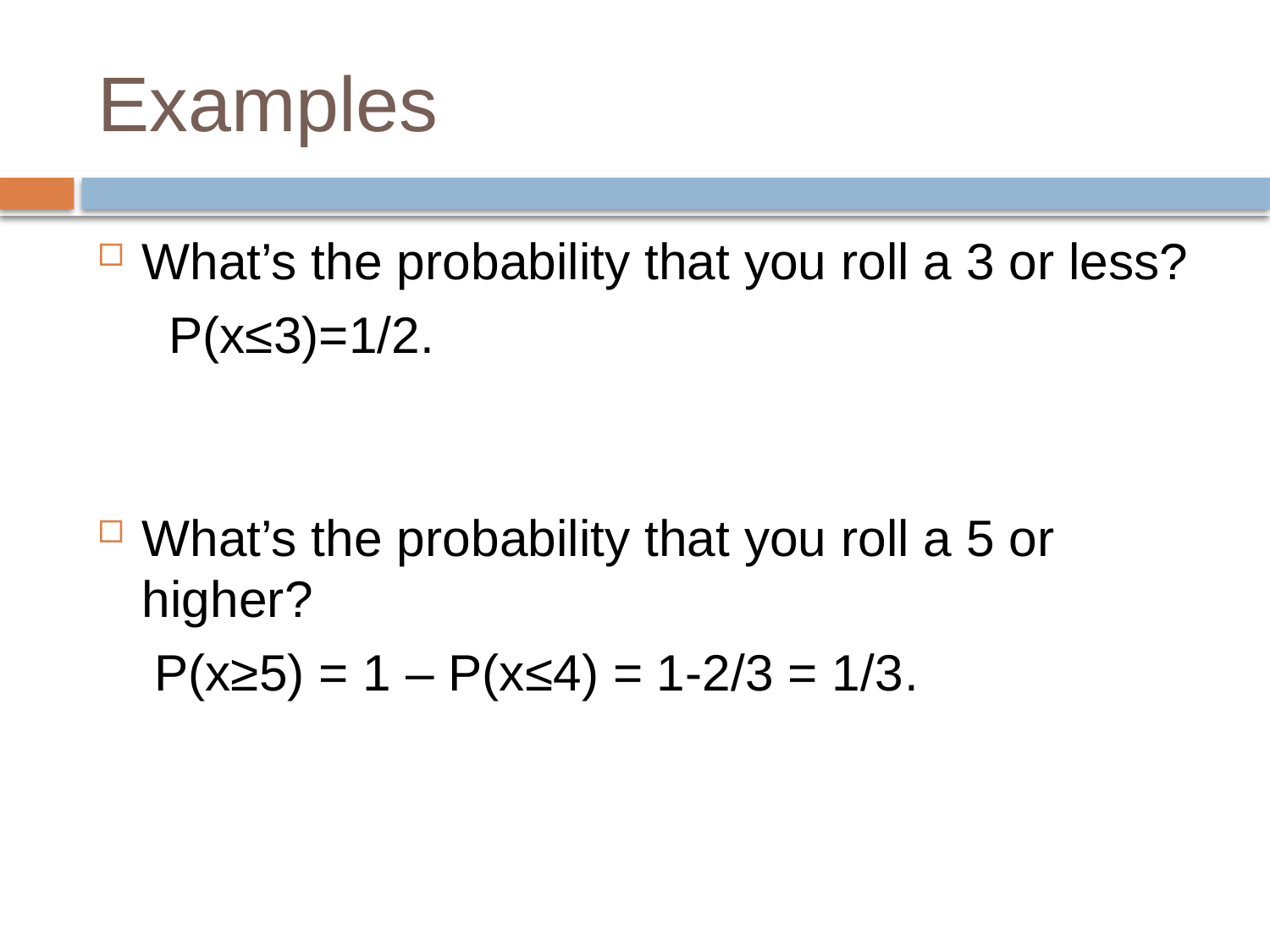

# Examples
What’s the probability that you roll a 3 or less?
     P(x≤3)=1/2.

What’s the probability that you roll a 5 or higher?
    P(x≥5) = 1 – P(x≤4) = 1-2/3 = 1/3.